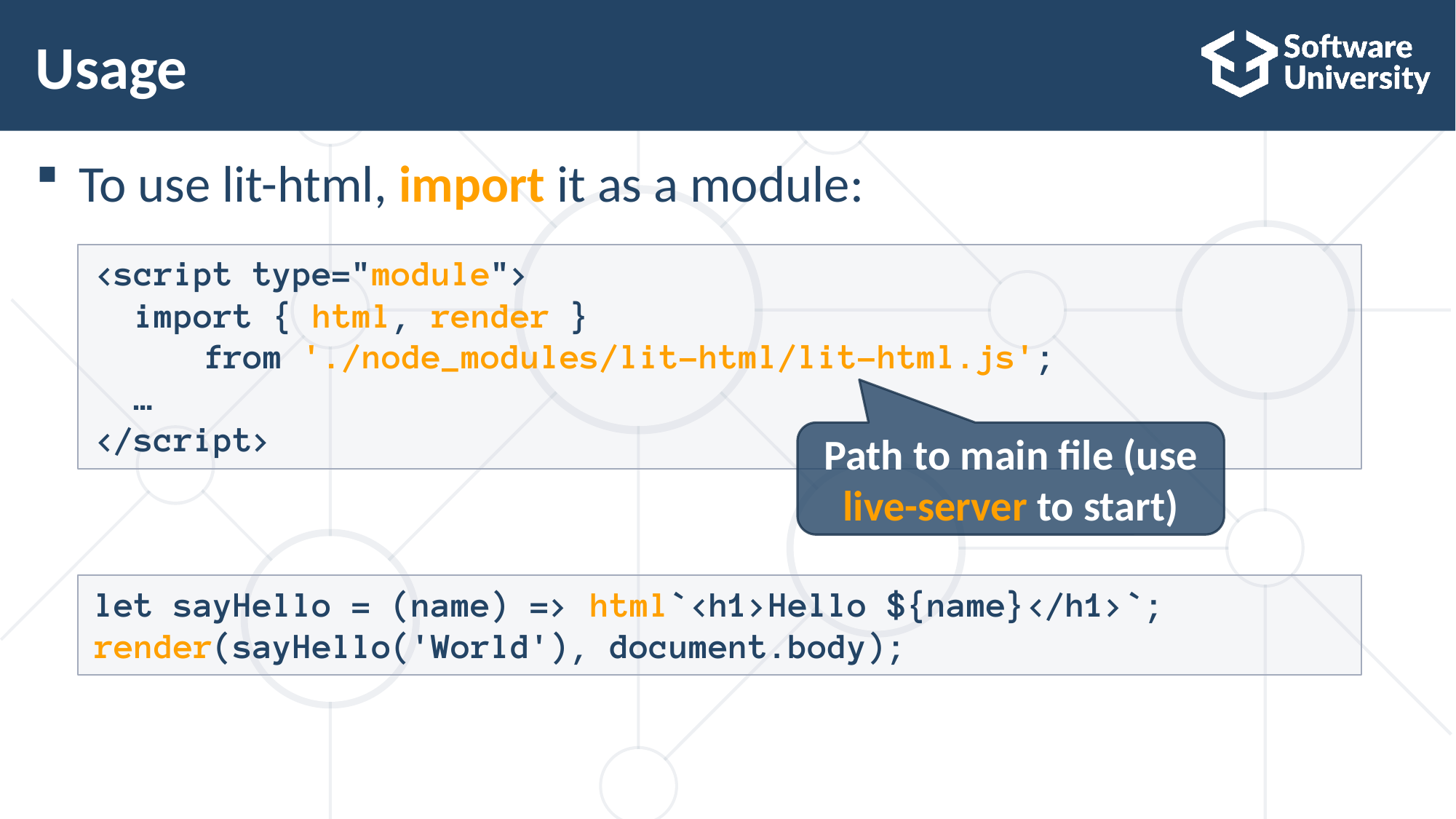

# Usage
To use lit-html, import it as a module:
<script type="module">
  import { html, render }
	from './node_modules/lit-html/lit-html.js';
  …
</script>
Path to main file (use live-server to start)
let sayHello = (name) => html`<h1>Hello ${name}</h1>`;
render(sayHello('World'), document.body);
20